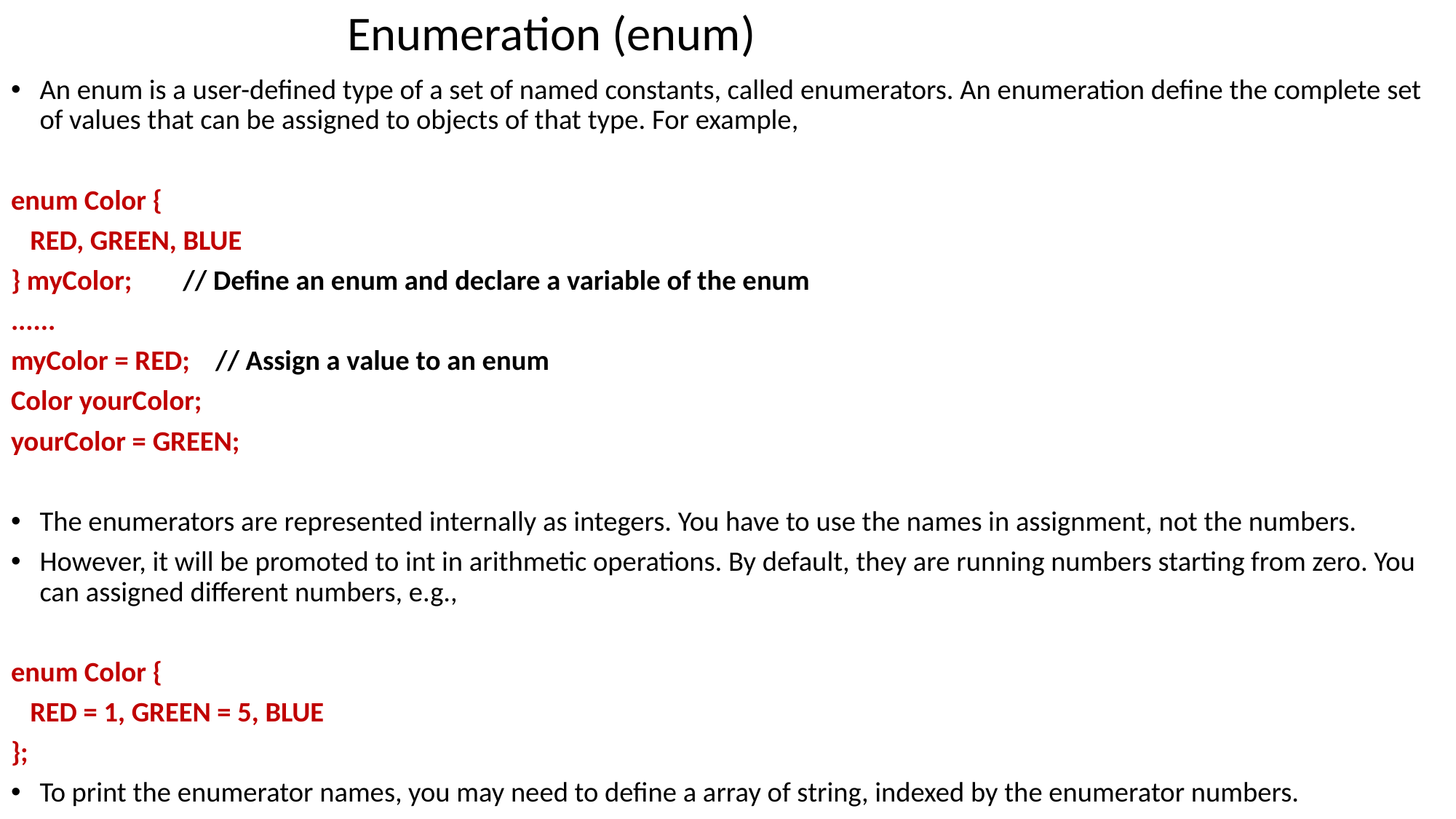

# Enumeration (enum)
An enum is a user-defined type of a set of named constants, called enumerators. An enumeration define the complete set of values that can be assigned to objects of that type. For example,

enum Color {
   RED, GREEN, BLUE
} myColor;        // Define an enum and declare a variable of the enum
......
myColor = RED;    // Assign a value to an enum
Color yourColor;
yourColor = GREEN;

The enumerators are represented internally as integers. You have to use the names in assignment, not the numbers.
However, it will be promoted to int in arithmetic operations. By default, they are running numbers starting from zero. You can assigned different numbers, e.g.,

enum Color {
   RED = 1, GREEN = 5, BLUE
};
To print the enumerator names, you may need to define a array of string, indexed by the enumerator numbers.